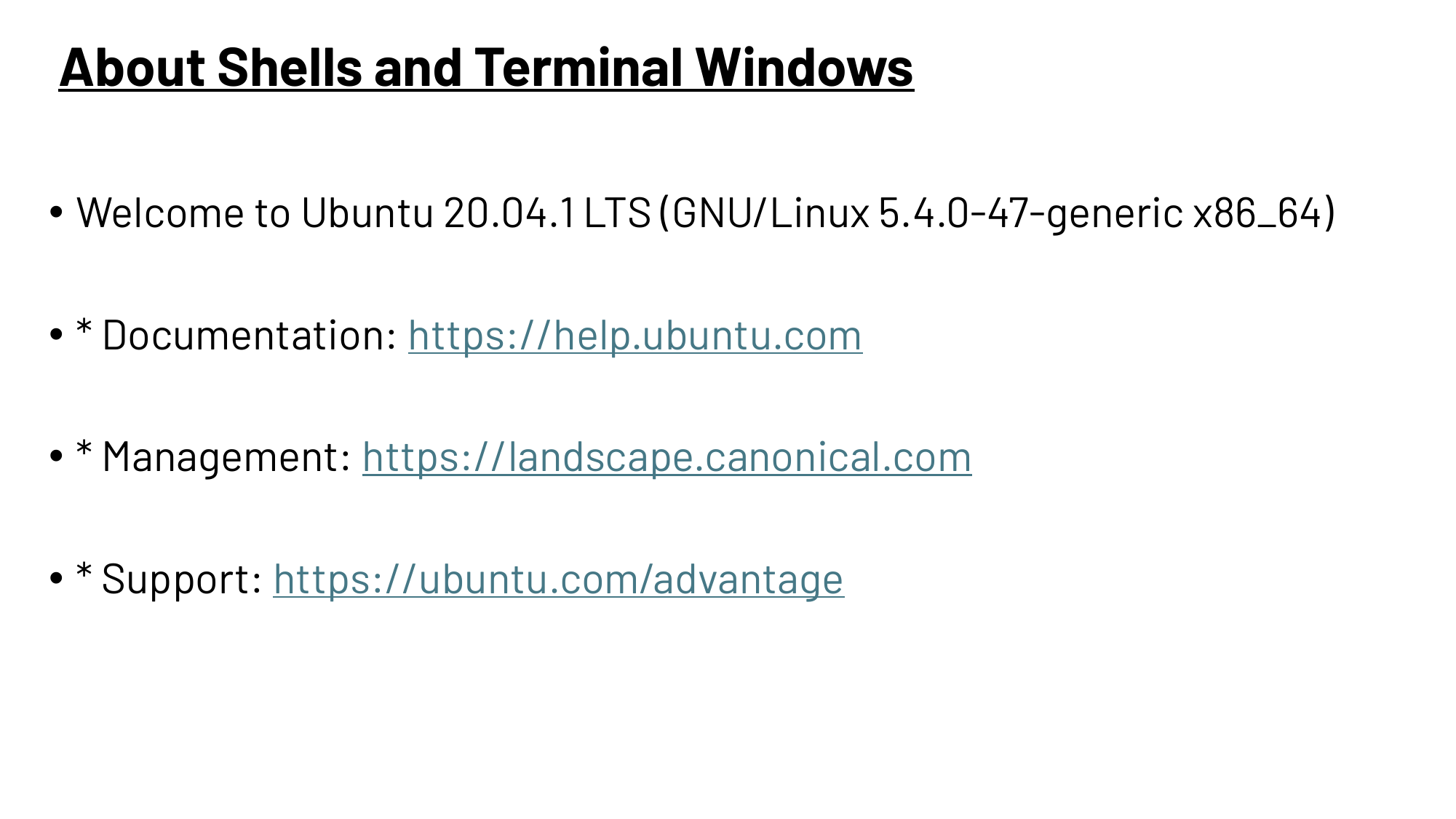

# About Shells and Terminal Windows

Welcome to Ubuntu 20.04.1 LTS (GNU/Linux 5.4.0-47-generic x86_64)

* Documentation: https://help.ubuntu.com

* Management: https://landscape.canonical.com

* Support: https://ubuntu.com/advantage